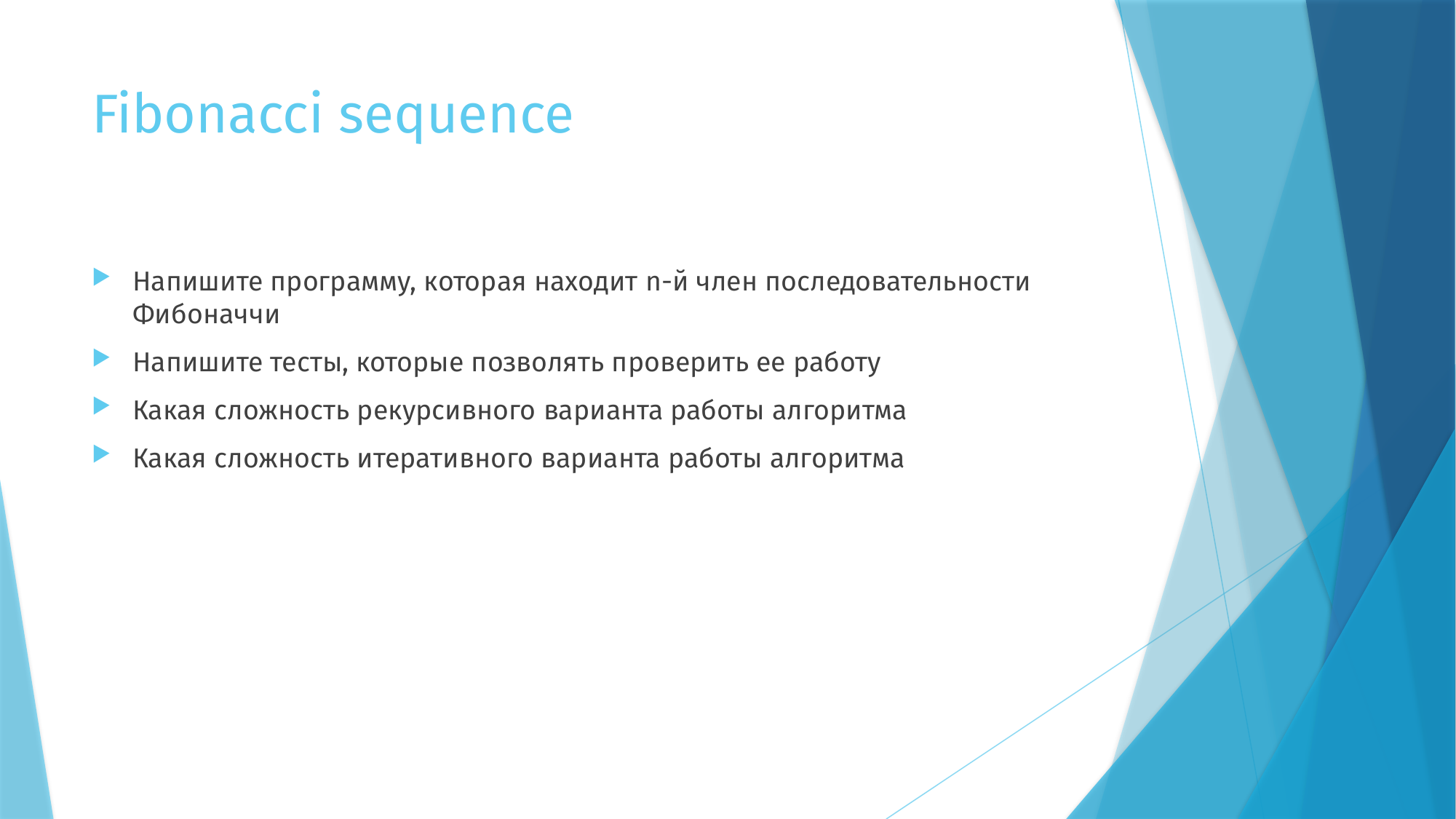

# Fibonacci sequence
Напишите программу, которая находит n-й член последовательности Фибоначчи
Напишите тесты, которые позволять проверить ее работу
Какая сложность рекурсивного варианта работы алгоритма
Какая сложность итеративного варианта работы алгоритма